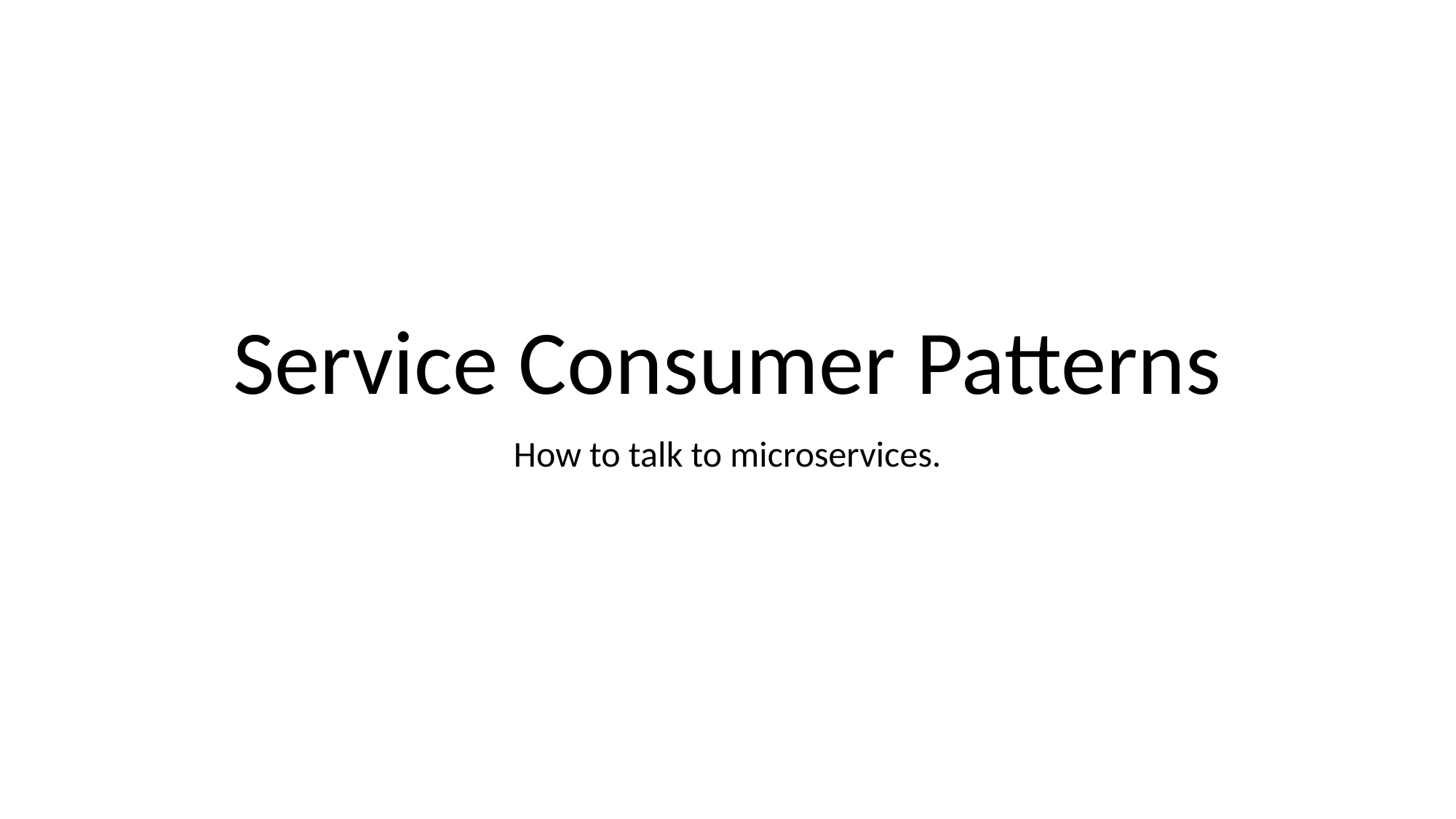

# Service Consumer Patterns
How to talk to microservices.